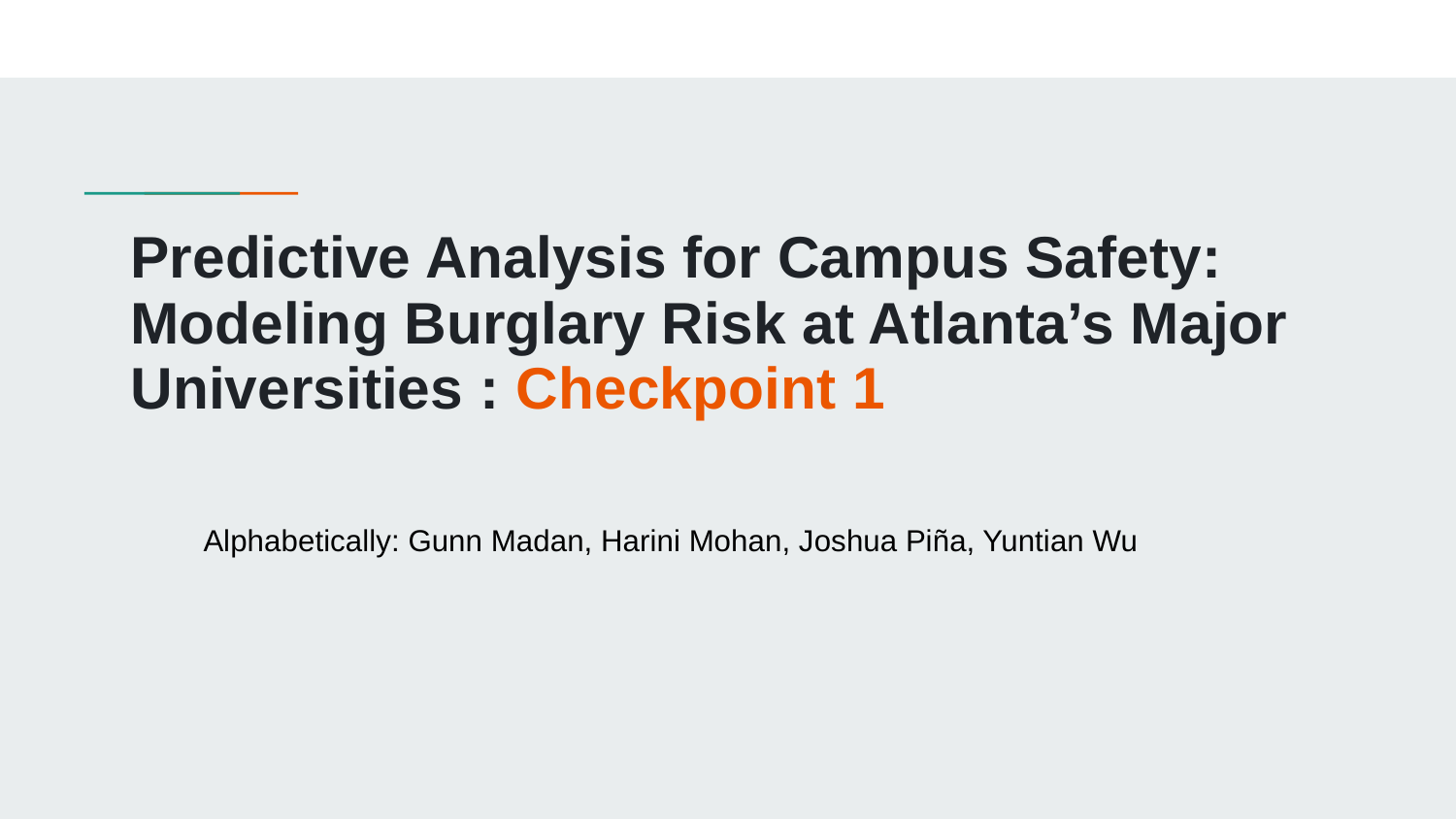

# Predictive Analysis for Campus Safety: Modeling Burglary Risk at Atlanta’s Major Universities : Checkpoint 1
Alphabetically: Gunn Madan, Harini Mohan, Joshua Piña, Yuntian Wu